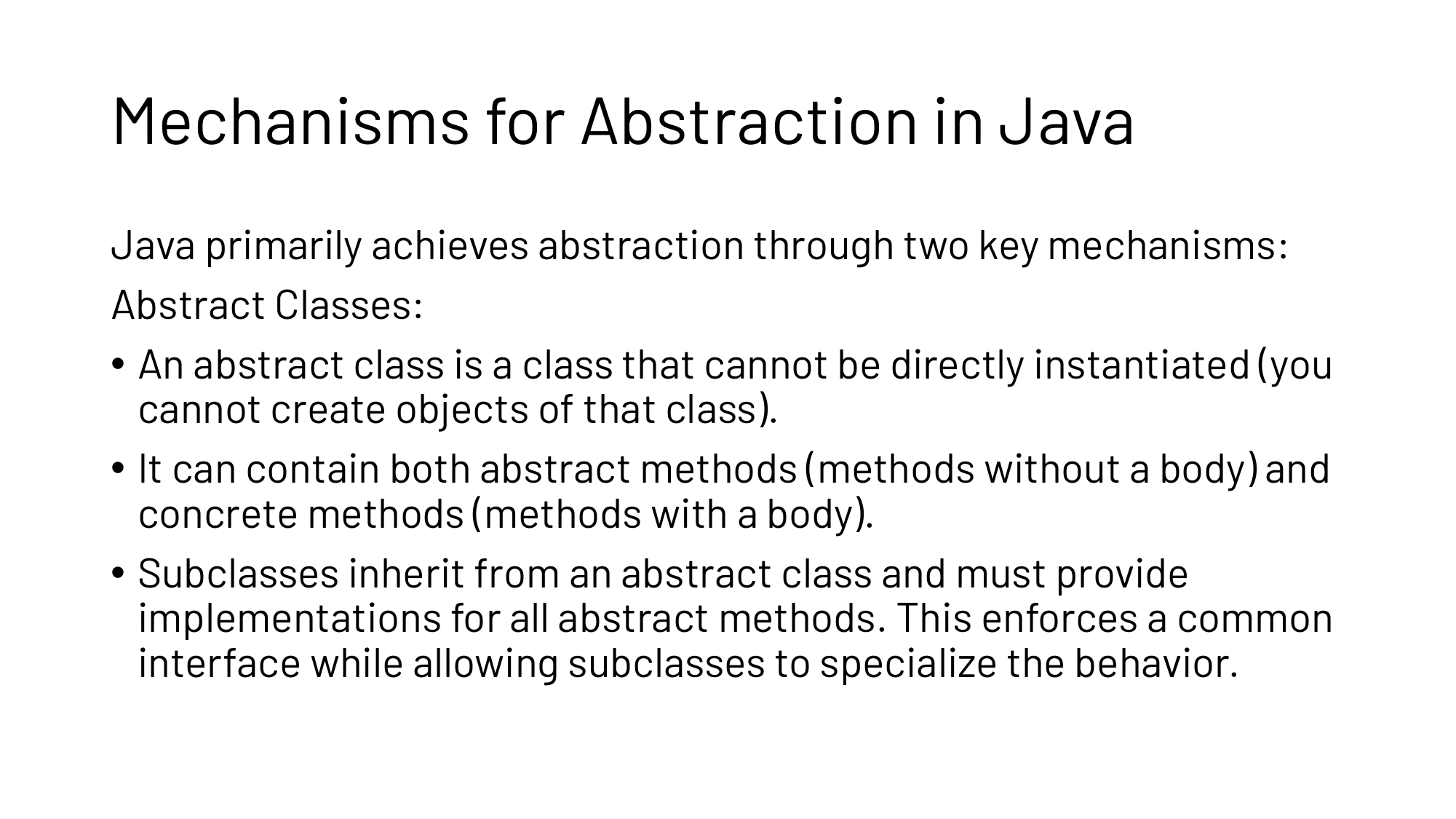

# Mechanisms for Abstraction in Java
Java primarily achieves abstraction through two key mechanisms:
Abstract Classes:
An abstract class is a class that cannot be directly instantiated (you cannot create objects of that class).
It can contain both abstract methods (methods without a body) and concrete methods (methods with a body).
Subclasses inherit from an abstract class and must provide implementations for all abstract methods. This enforces a common interface while allowing subclasses to specialize the behavior.